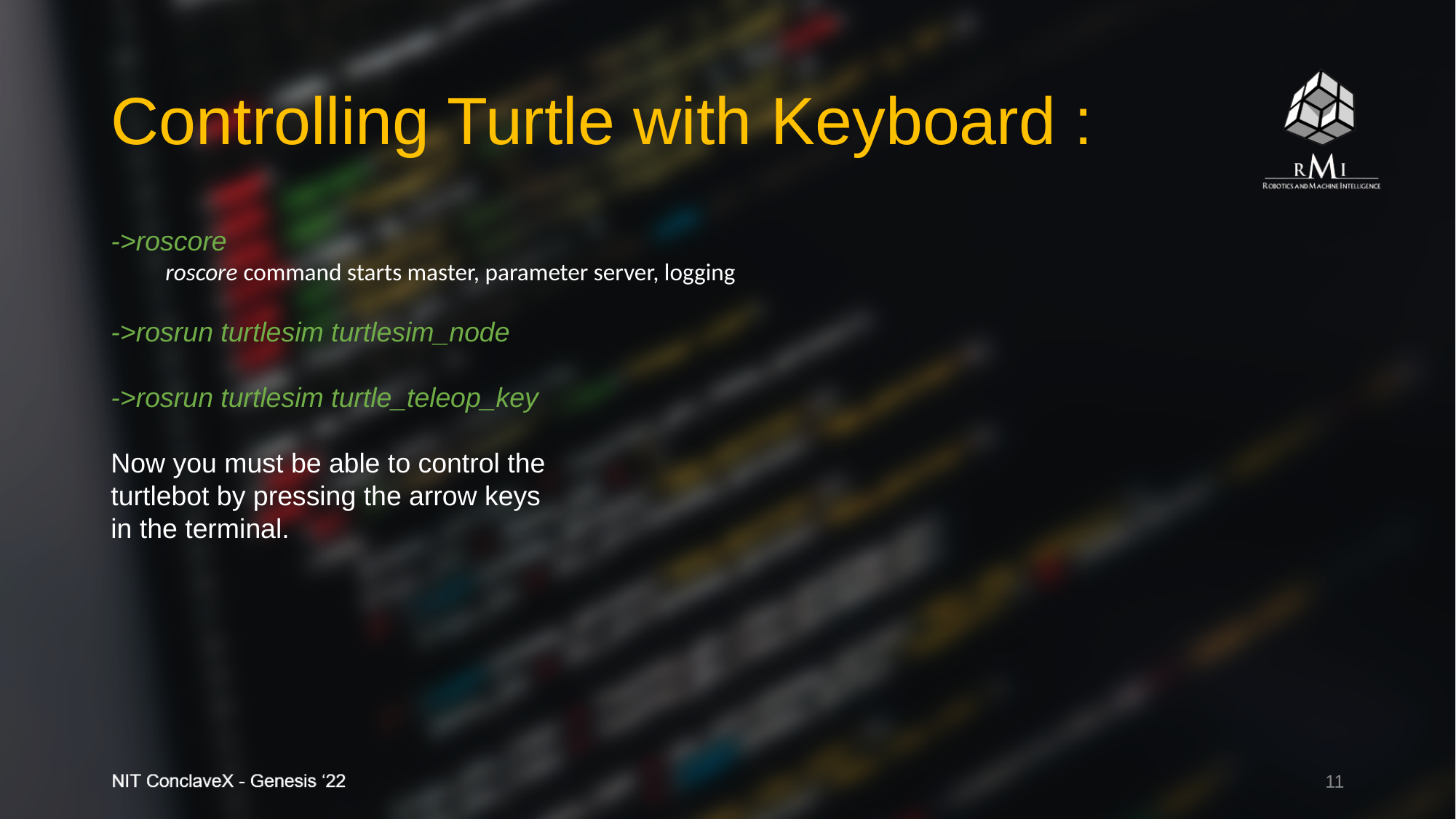

# Controlling Turtle with Keyboard :
->roscore
roscore command starts master, parameter server, logging

->rosrun turtlesim turtlesim_node
->rosrun turtlesim turtle_teleop_key
Now you must be able to control the
turtlebot by pressing the arrow keys
in the terminal.

11